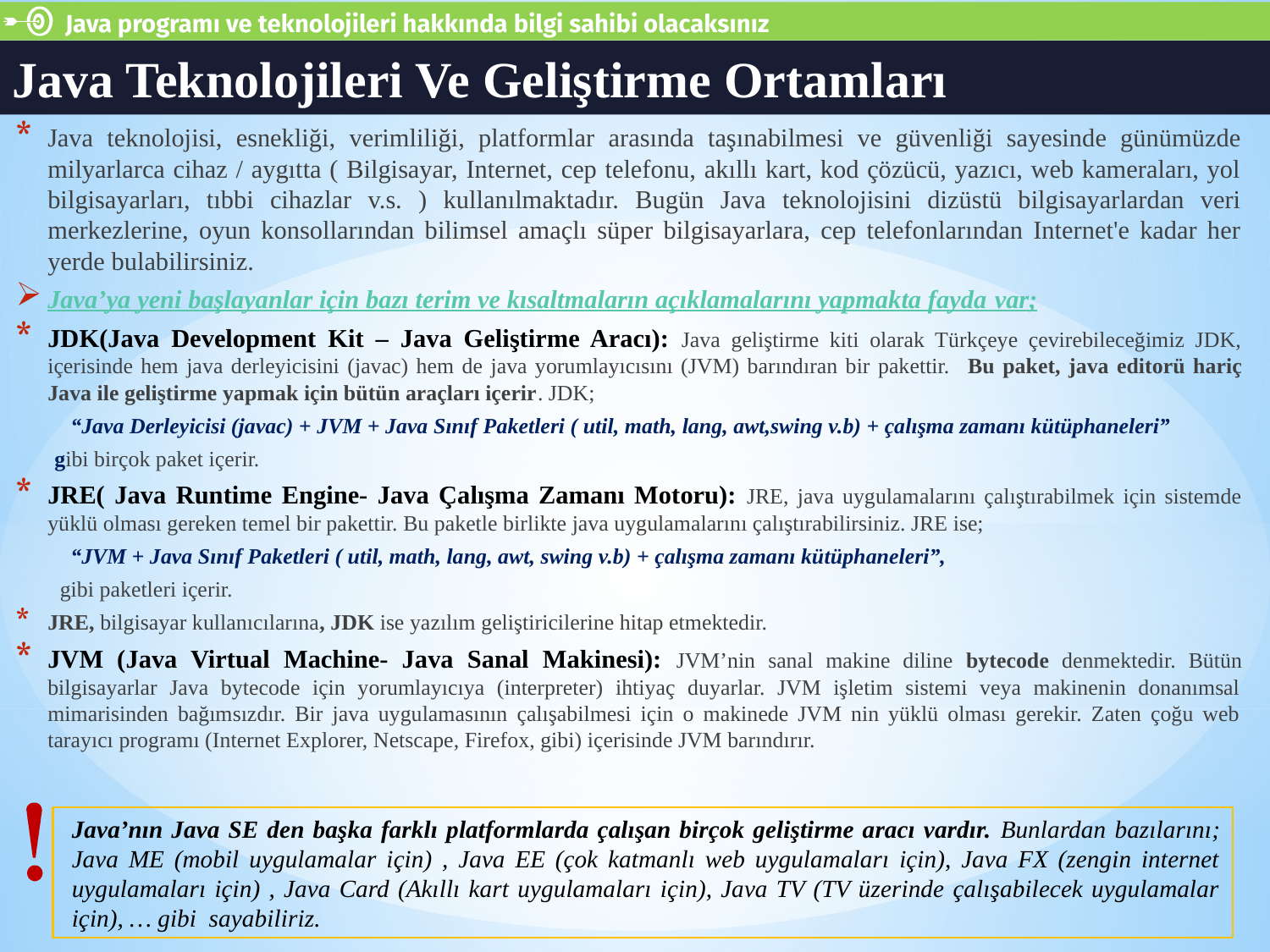

Java programı ve teknolojileri hakkında bilgi sahibi olacaksınız

Java Teknolojileri Ve Geliştirme Ortamları
# Java teknolojisi, esnekliği, verimliliği, platformlar arasında taşınabilmesi ve güvenliği sayesinde günümüzde milyarlarca cihaz / aygıtta ( Bilgisayar, Internet, cep telefonu, akıllı kart, kod çözücü, yazıcı, web kameraları, yol bilgisayarları, tıbbi cihazlar v.s. ) kullanılmaktadır. Bugün Java teknolojisini dizüstü bilgisayarlardan veri merkezlerine, oyun konsollarından bilimsel amaçlı süper bilgisayarlara, cep telefonlarından Internet'e kadar her yerde bulabilirsiniz.
Java’ya yeni başlayanlar için bazı terim ve kısaltmaların açıklamalarını yapmakta fayda var;
JDK(Java Development Kit – Java Geliştirme Aracı): Java geliştirme kiti olarak Türkçeye çevirebileceğimiz JDK, içerisinde hem java derleyicisini (javac) hem de java yorumlayıcısını (JVM) barındıran bir pakettir.  Bu paket, java editorü hariç Java ile geliştirme yapmak için bütün araçları içerir. JDK;
	“Java Derleyicisi (javac) + JVM + Java Sınıf Paketleri ( util, math, lang, awt,swing v.b) + çalışma zamanı kütüphaneleri”
       gibi birçok paket içerir.
JRE( Java Runtime Engine- Java Çalışma Zamanı Motoru): JRE, java uygulamalarını çalıştırabilmek için sistemde yüklü olması gereken temel bir pakettir. Bu paketle birlikte java uygulamalarını çalıştırabilirsiniz. JRE ise;
	“JVM + Java Sınıf Paketleri ( util, math, lang, awt, swing v.b) + çalışma zamanı kütüphaneleri”,
        gibi paketleri içerir.
JRE, bilgisayar kullanıcılarına, JDK ise yazılım geliştiricilerine hitap etmektedir.
JVM (Java Virtual Machine- Java Sanal Makinesi): JVM’nin sanal makine diline bytecode denmektedir. Bütün bilgisayarlar Java bytecode için yorumlayıcıya (interpreter) ihtiyaç duyarlar. JVM işletim sistemi veya makinenin donanımsal mimarisinden bağımsızdır. Bir java uygulamasının çalışabilmesi için o makinede JVM nin yüklü olması gerekir. Zaten çoğu web tarayıcı programı (Internet Explorer, Netscape, Firefox, gibi) içerisinde JVM barındırır.

Java’nın Java SE den başka farklı platformlarda çalışan birçok geliştirme aracı vardır. Bunlardan bazılarını; Java ME (mobil uygulamalar için) , Java EE (çok katmanlı web uygulamaları için), Java FX (zengin internet uygulamaları için) , Java Card (Akıllı kart uygulamaları için), Java TV (TV üzerinde çalışabilecek uygulamalar için), … gibi  sayabiliriz.